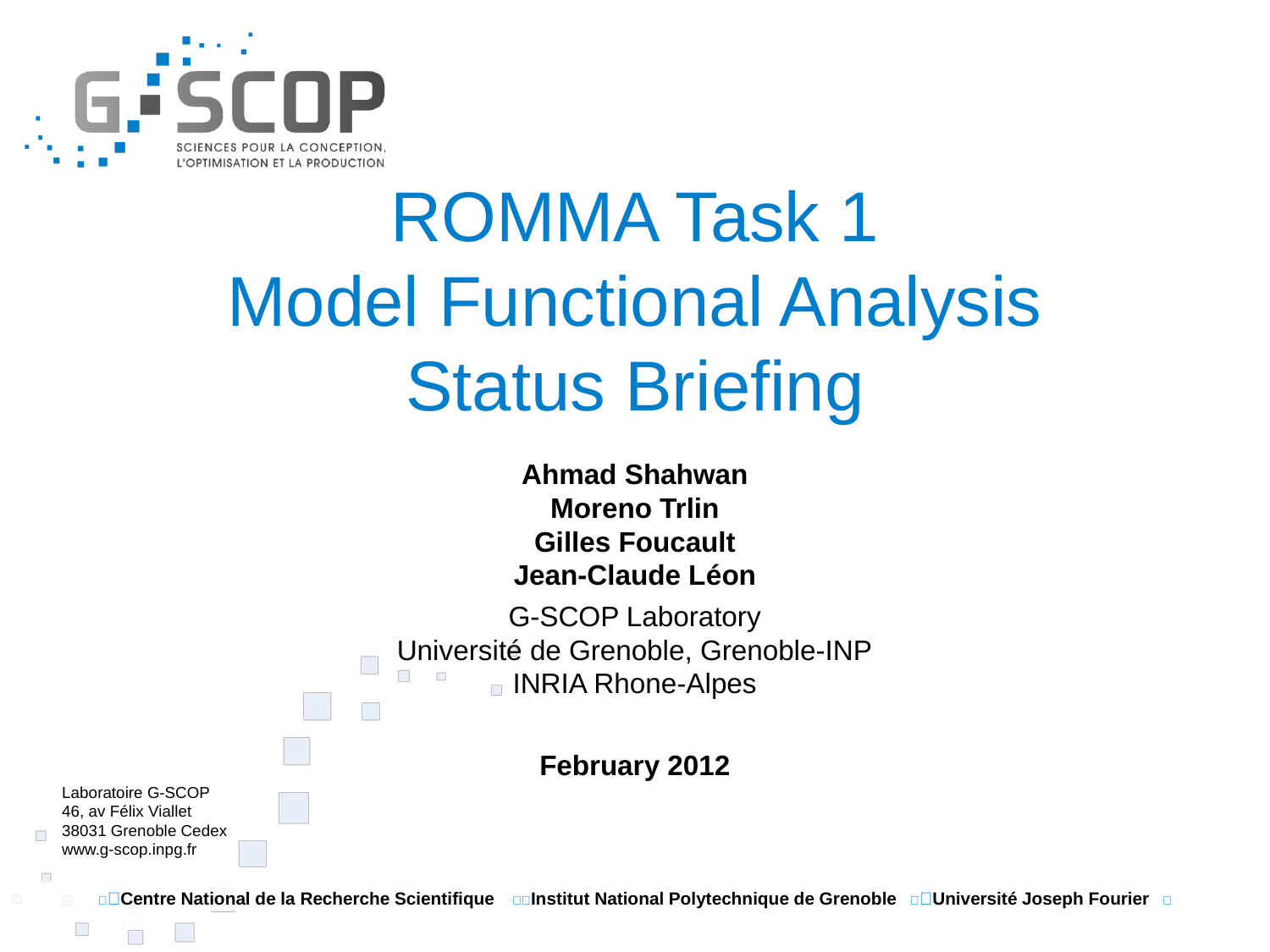

# ROMMA Task 1 Model Functional Analysis Status Briefing
Ahmad Shahwan
Moreno Trlin
Gilles Foucault
Jean-Claude Léon
G-SCOP Laboratory
Université de Grenoble, Grenoble-INP
INRIA Rhone-Alpes

February 2012